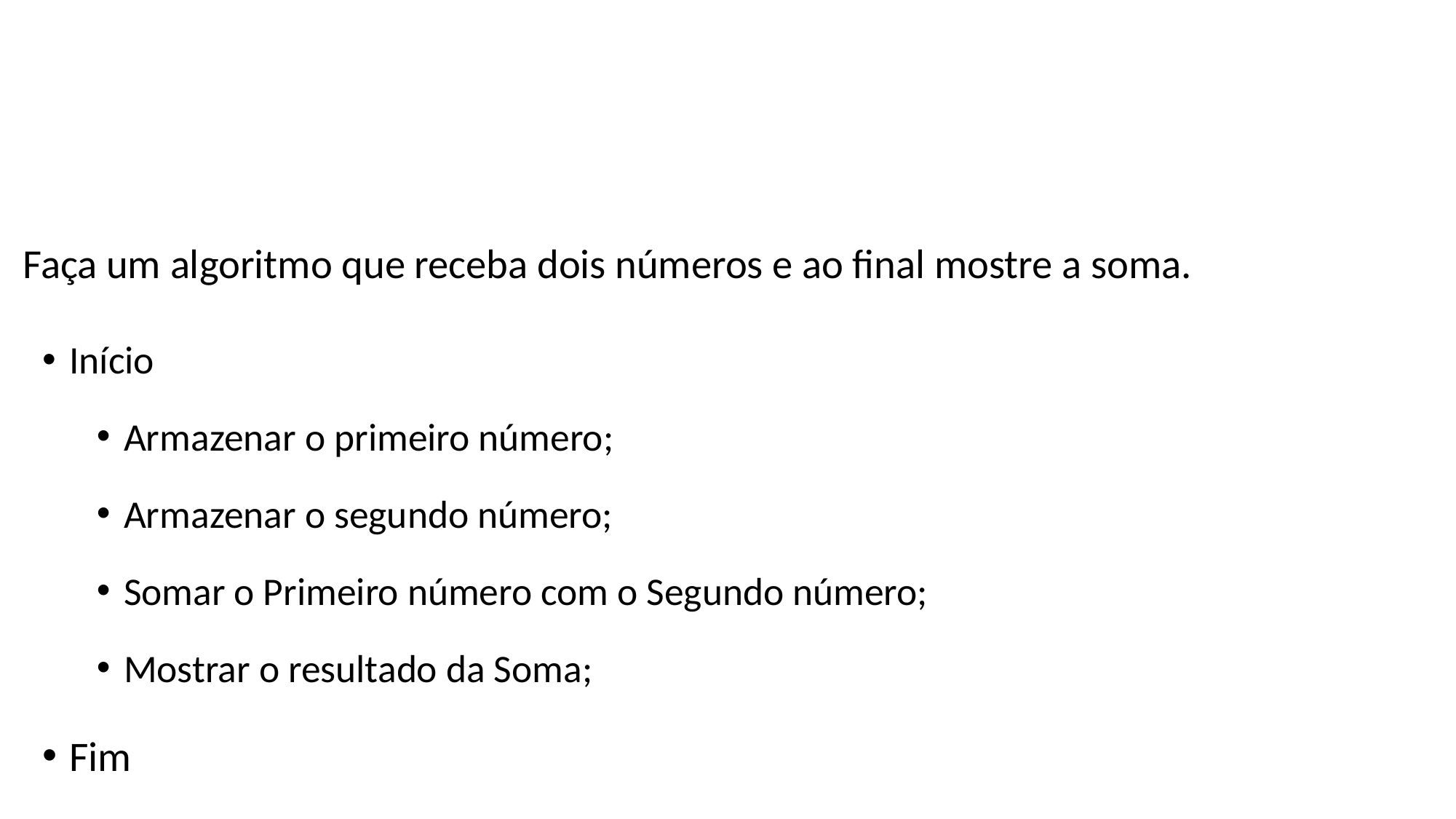

# Faça um algoritmo que receba dois números e ao final mostre a soma.
Início
Armazenar o primeiro número;
Armazenar o segundo número;
Somar o Primeiro número com o Segundo número;
Mostrar o resultado da Soma;
Fim